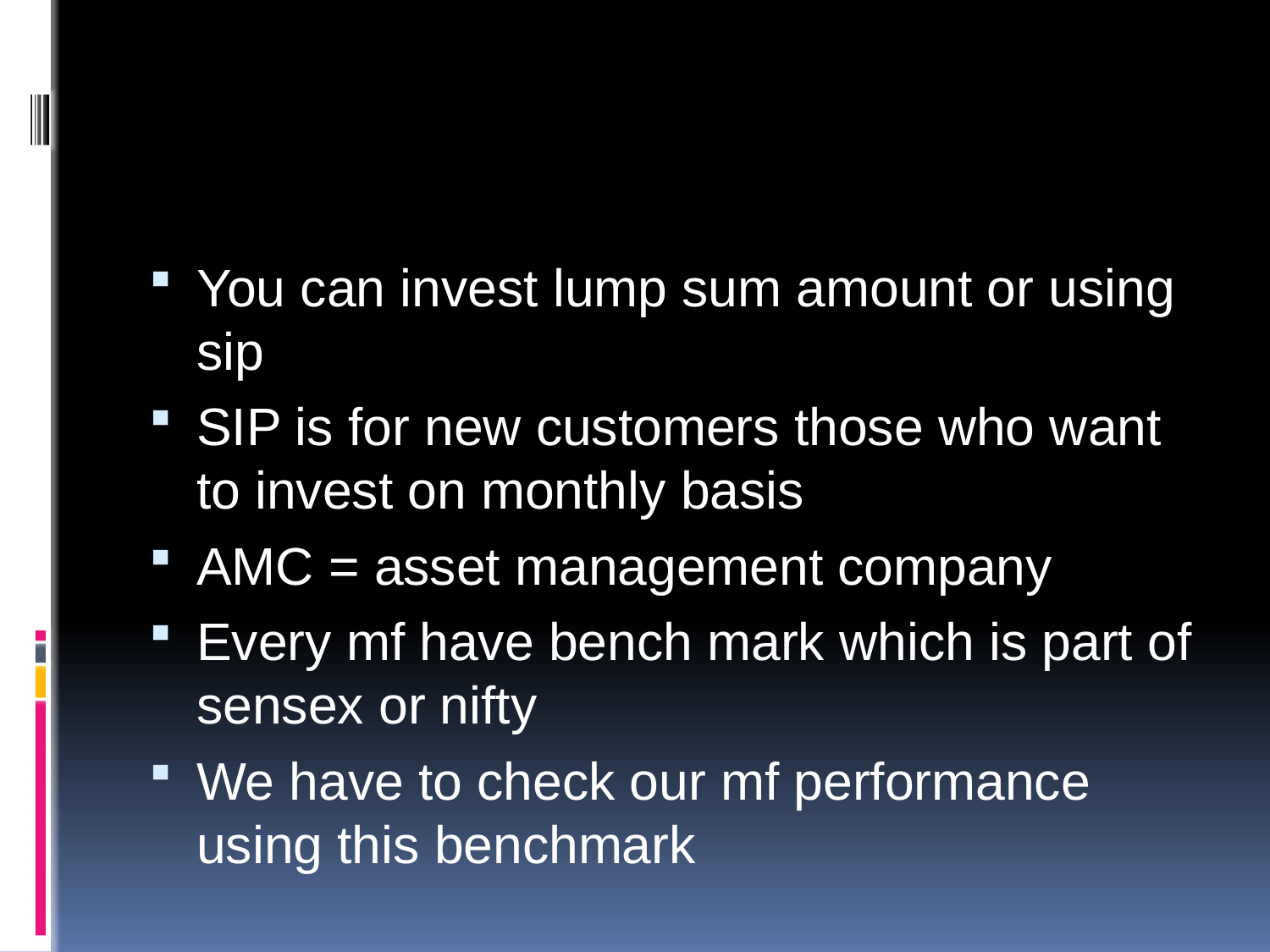

#
You can invest lump sum amount or using sip
SIP is for new customers those who want to invest on monthly basis
AMC = asset management company
Every mf have bench mark which is part of sensex or nifty
We have to check our mf performance using this benchmark